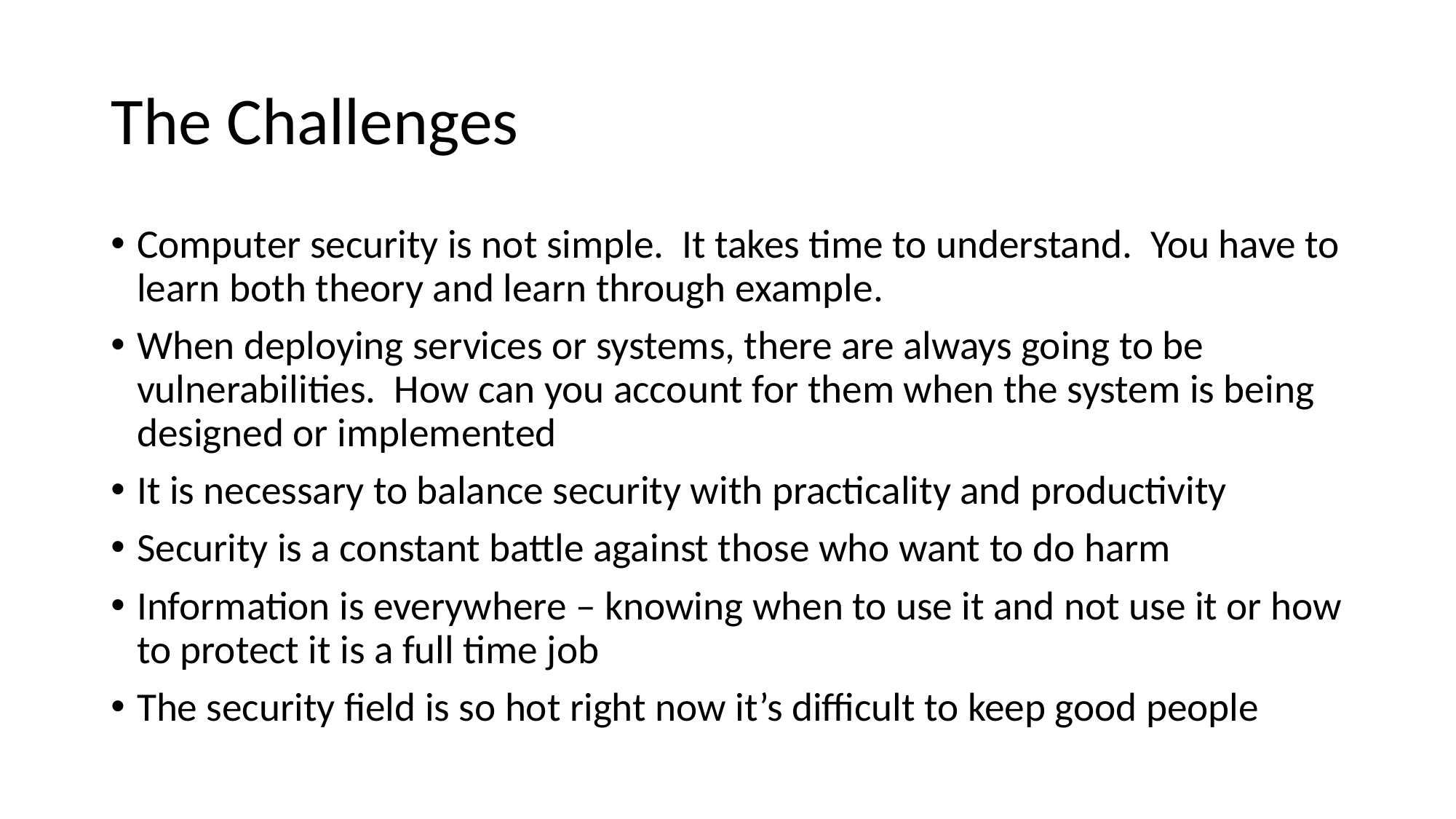

# The Challenges
Computer security is not simple.  It takes time to understand.  You have to learn both theory and learn through example.
When deploying services or systems, there are always going to be vulnerabilities.  How can you account for them when the system is being designed or implemented
It is necessary to balance security with practicality and productivity
Security is a constant battle against those who want to do harm
Information is everywhere – knowing when to use it and not use it or how to protect it is a full time job
The security field is so hot right now it’s difficult to keep good people